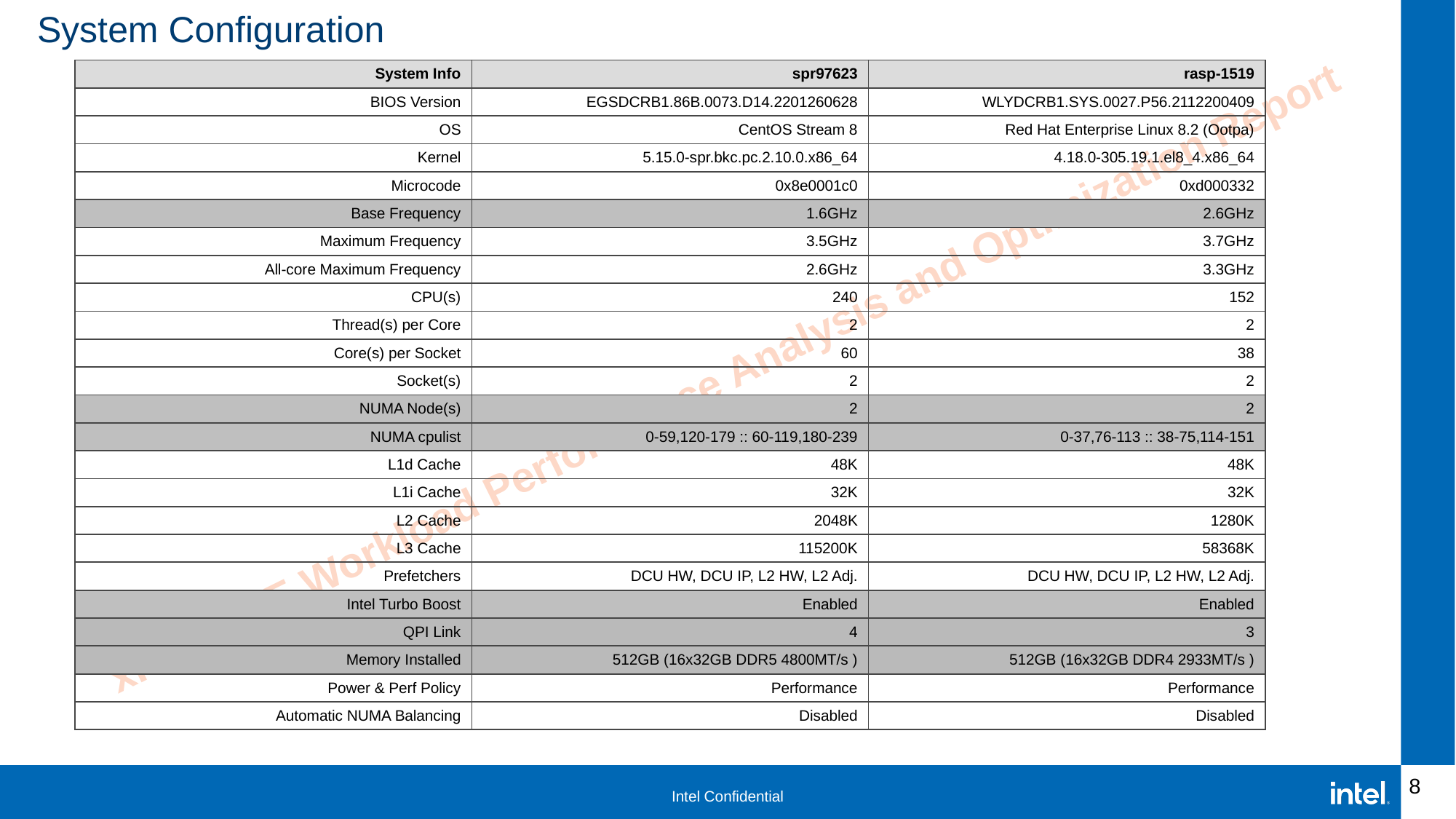

# System Configuration
| System Info | spr97623 | rasp-1519 |
| --- | --- | --- |
| BIOS Version | EGSDCRB1.86B.0073.D14.2201260628 | WLYDCRB1.SYS.0027.P56.2112200409 |
| OS | CentOS Stream 8 | Red Hat Enterprise Linux 8.2 (Ootpa) |
| Kernel | 5.15.0-spr.bkc.pc.2.10.0.x86\_64 | 4.18.0-305.19.1.el8\_4.x86\_64 |
| Microcode | 0x8e0001c0 | 0xd000332 |
| Base Frequency | 1.6GHz | 2.6GHz |
| Maximum Frequency | 3.5GHz | 3.7GHz |
| All-core Maximum Frequency | 2.6GHz | 3.3GHz |
| CPU(s) | 240 | 152 |
| Thread(s) per Core | 2 | 2 |
| Core(s) per Socket | 60 | 38 |
| Socket(s) | 2 | 2 |
| NUMA Node(s) | 2 | 2 |
| NUMA cpulist | 0-59,120-179 :: 60-119,180-239 | 0-37,76-113 :: 38-75,114-151 |
| L1d Cache | 48K | 48K |
| L1i Cache | 32K | 32K |
| L2 Cache | 2048K | 1280K |
| L3 Cache | 115200K | 58368K |
| Prefetchers | DCU HW, DCU IP, L2 HW, L2 Adj. | DCU HW, DCU IP, L2 HW, L2 Adj. |
| Intel Turbo Boost | Enabled | Enabled |
| QPI Link | 4 | 3 |
| Memory Installed | 512GB (16x32GB DDR5 4800MT/s ) | 512GB (16x32GB DDR4 2933MT/s ) |
| Power & Perf Policy | Performance | Performance |
| Automatic NUMA Balancing | Disabled | Disabled |
8